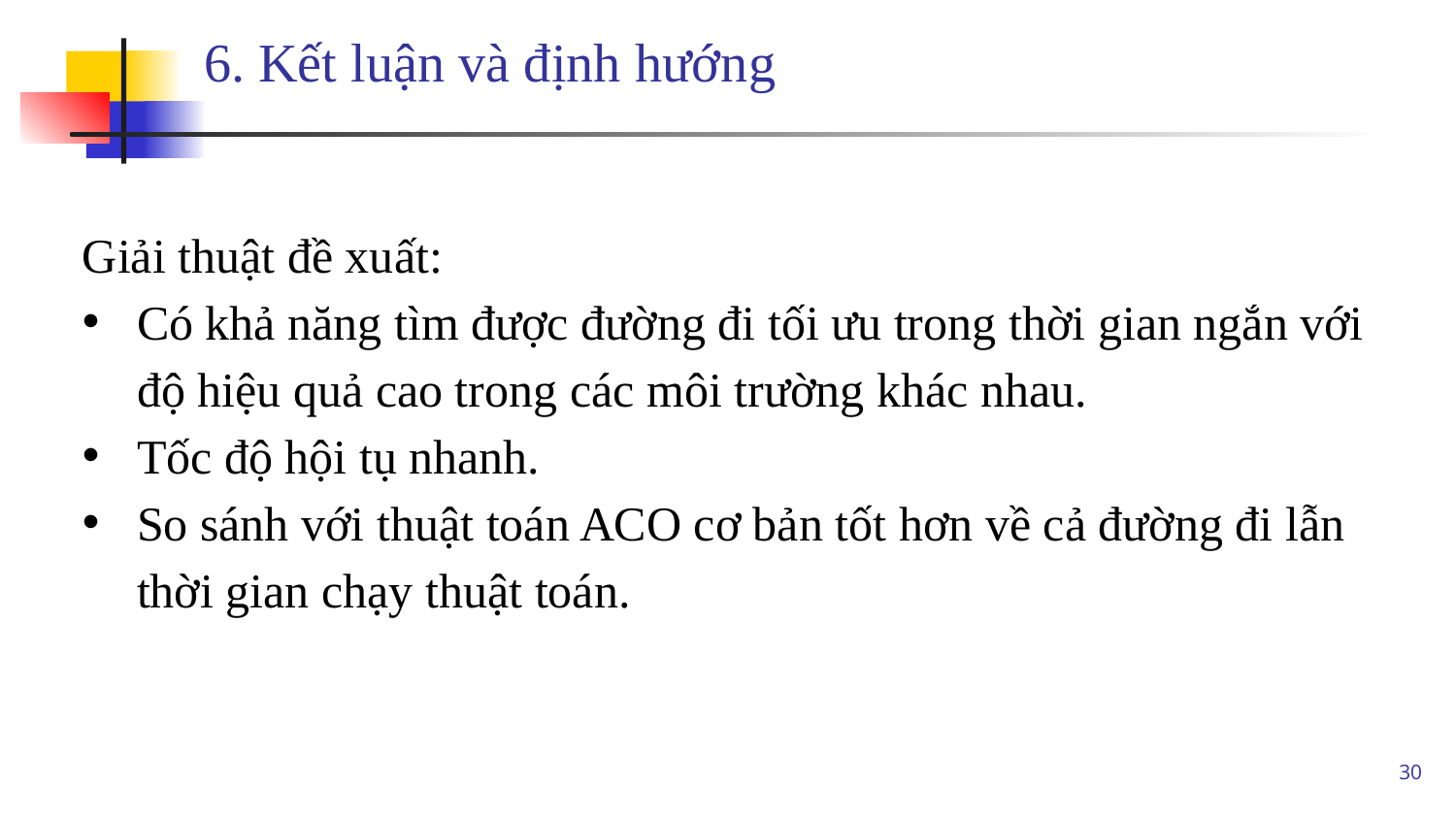

# 6. Kết luận và định hướng
Giải thuật đề xuất:
Có khả năng tìm được đường đi tối ưu trong thời gian ngắn với độ hiệu quả cao trong các môi trường khác nhau.
Tốc độ hội tụ nhanh.
So sánh với thuật toán ACO cơ bản tốt hơn về cả đường đi lẫn thời gian chạy thuật toán.
30